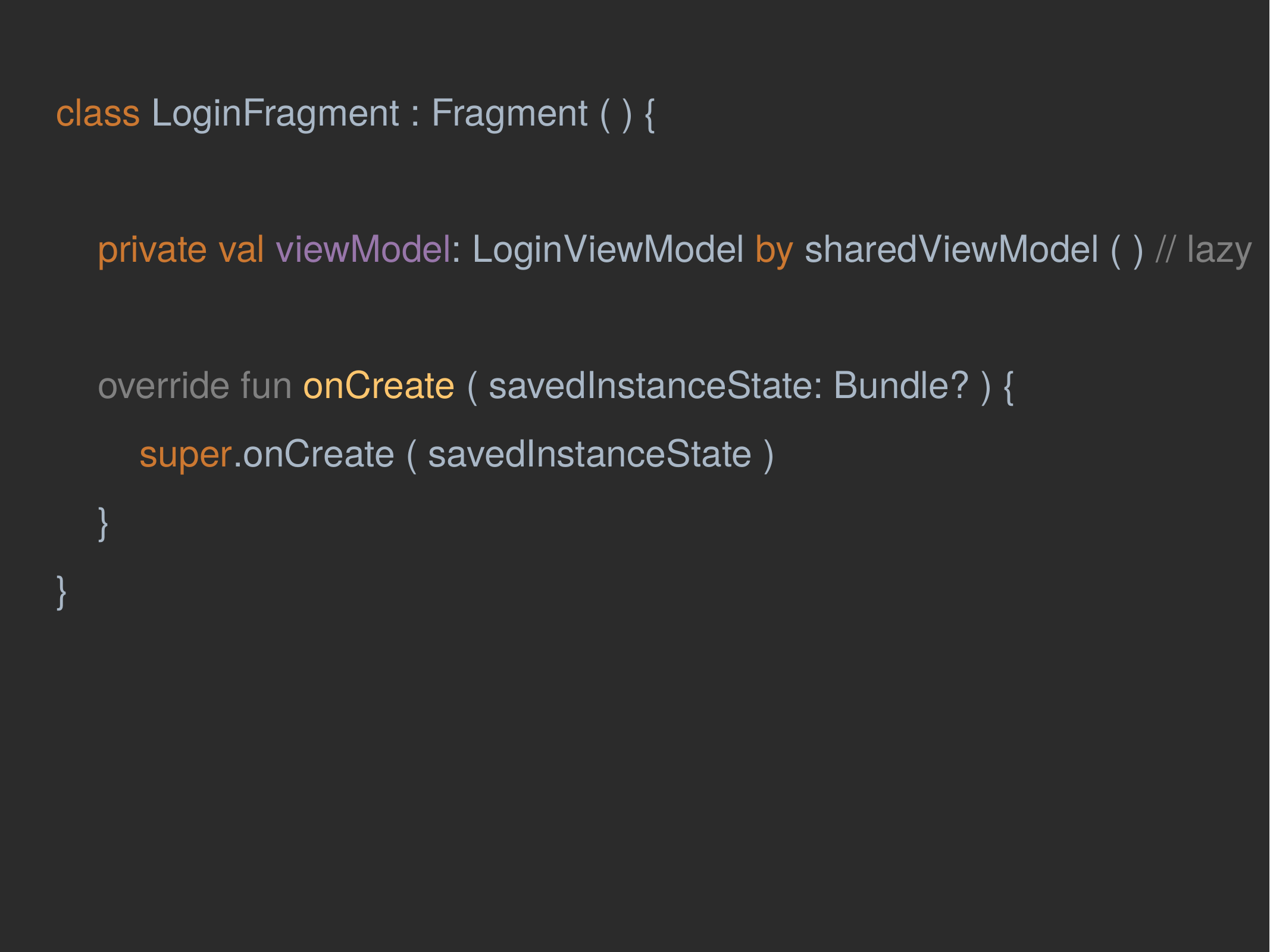

class LoginFragment : Fragment ( ) {

    private val viewModel: LoginViewModel by sharedViewModel ( ) // lazy

    override fun onCreate ( savedInstanceState: Bundle? ) {
        super.onCreate ( savedInstanceState )
    }
}